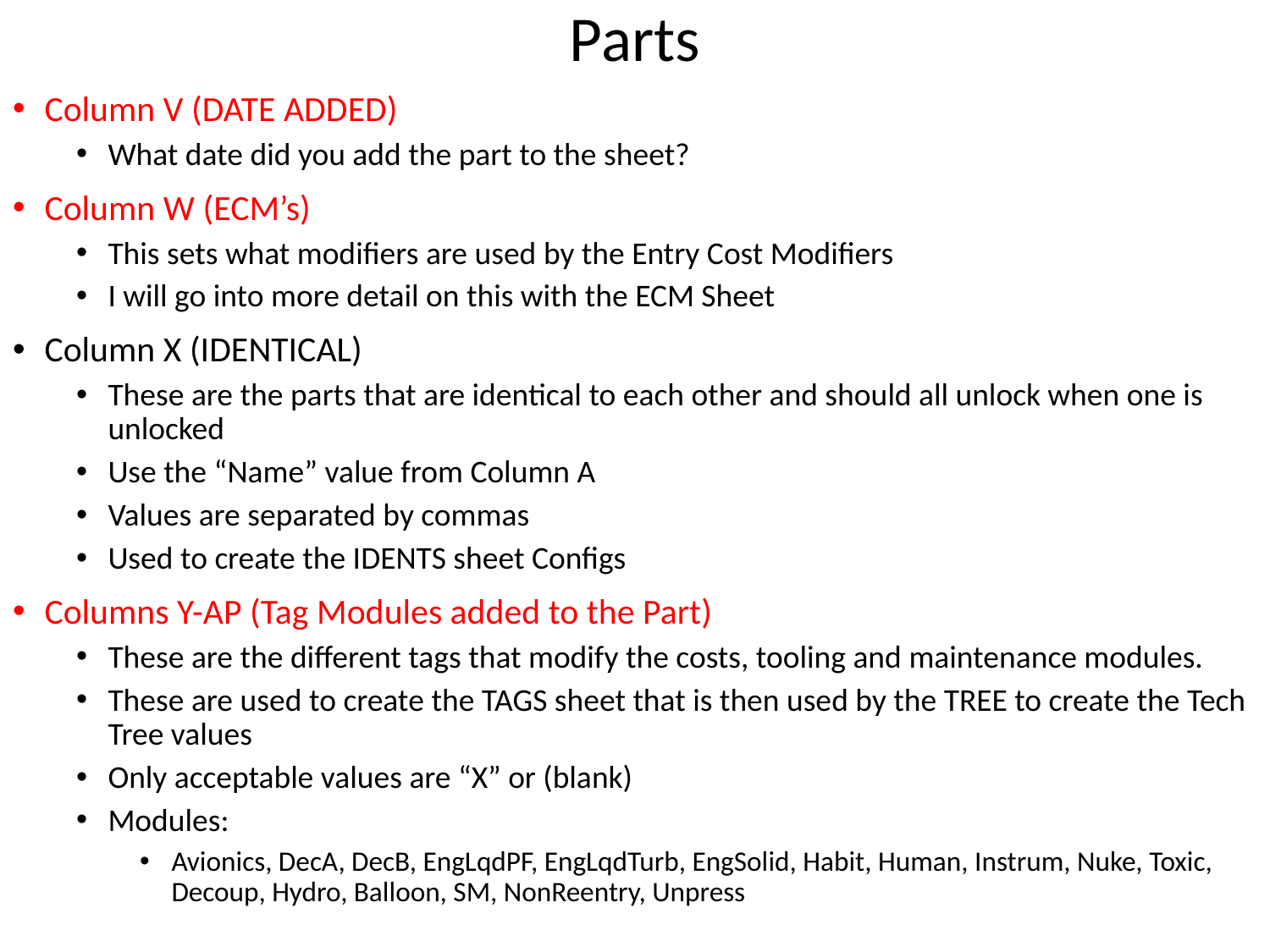

# Parts
Column V (DATE ADDED)
What date did you add the part to the sheet?
Column W (ECM’s)
This sets what modifiers are used by the Entry Cost Modifiers
I will go into more detail on this with the ECM Sheet
Column X (IDENTICAL)
These are the parts that are identical to each other and should all unlock when one is unlocked
Use the “Name” value from Column A
Values are separated by commas
Used to create the IDENTS sheet Configs
Columns Y-AP (Tag Modules added to the Part)
These are the different tags that modify the costs, tooling and maintenance modules.
These are used to create the TAGS sheet that is then used by the TREE to create the Tech Tree values
Only acceptable values are “X” or (blank)
Modules:
Avionics, DecA, DecB, EngLqdPF, EngLqdTurb, EngSolid, Habit, Human, Instrum, Nuke, Toxic, Decoup, Hydro, Balloon, SM, NonReentry, Unpress